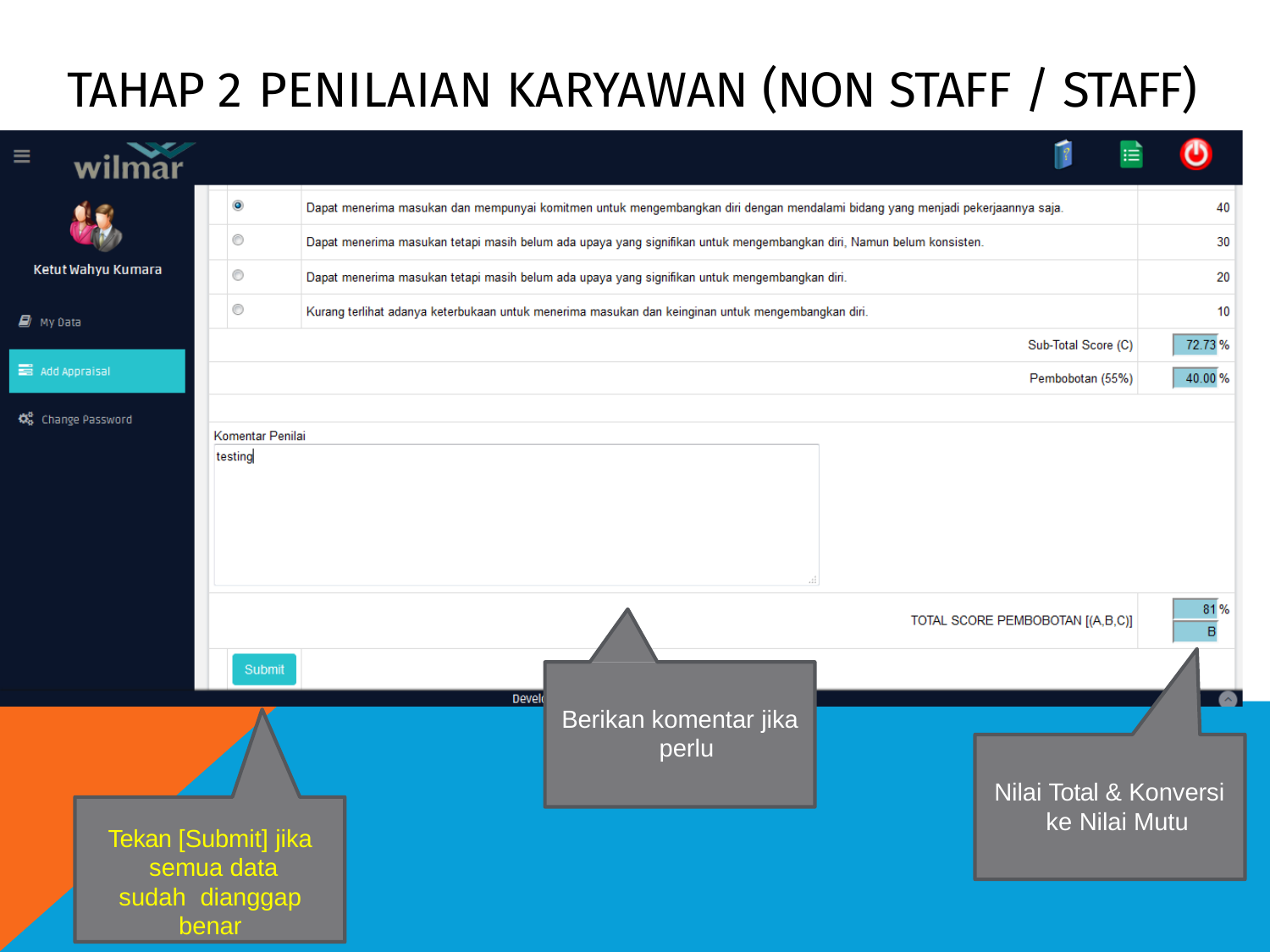

# TAHAP 2 PENILAIAN KARYAWAN (NON STAFF / STAFF)

Berikan komentar jika  perlu

Nilai Total & Konversi  ke Nilai Mutu
Tekan [Submit] jika  semua data sudah  dianggap benar